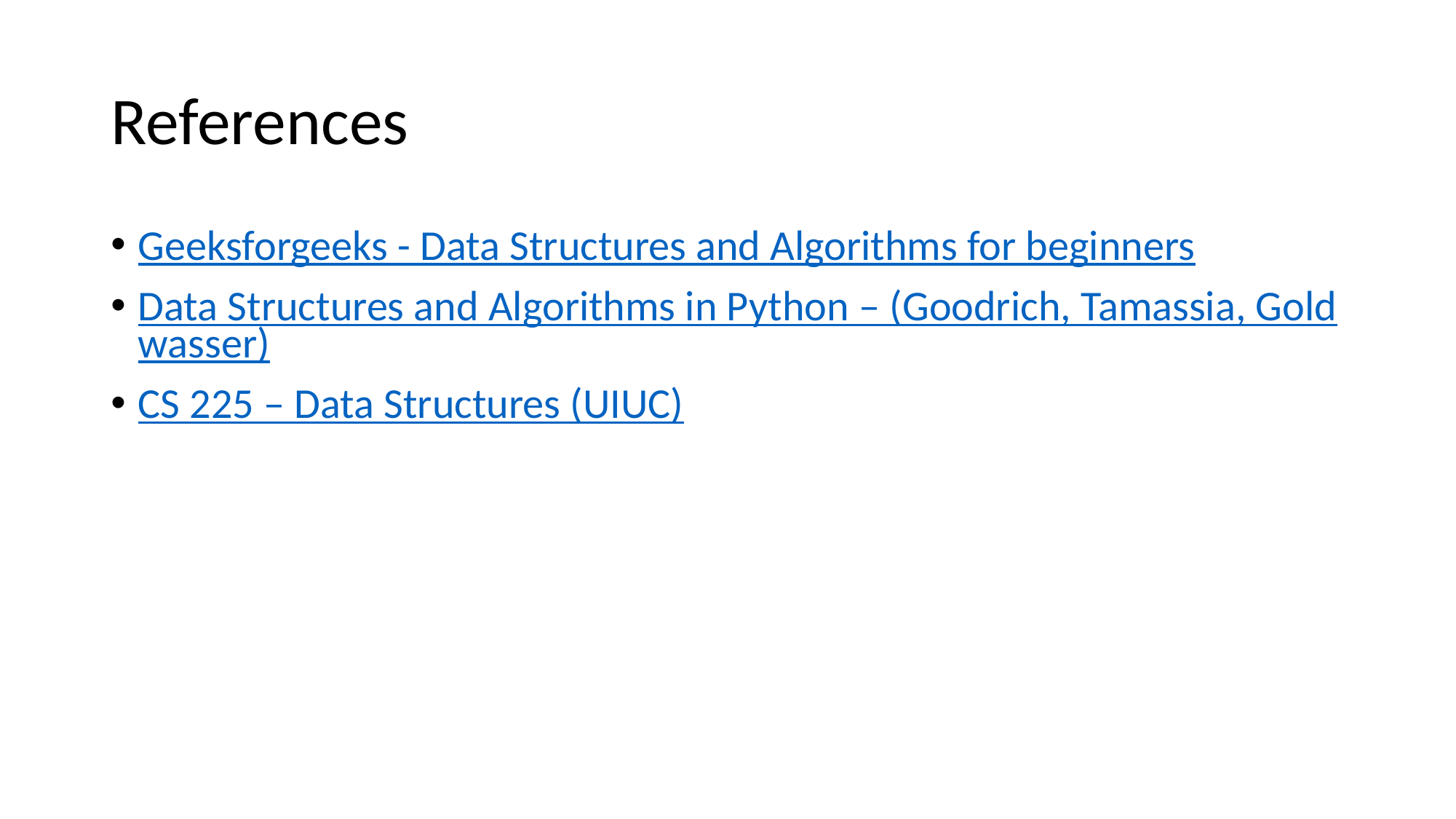

# References
Geeksforgeeks - Data Structures and Algorithms for beginners
Data Structures and Algorithms in Python – (Goodrich, Tamassia, Goldwasser)
CS 225 – Data Structures (UIUC)